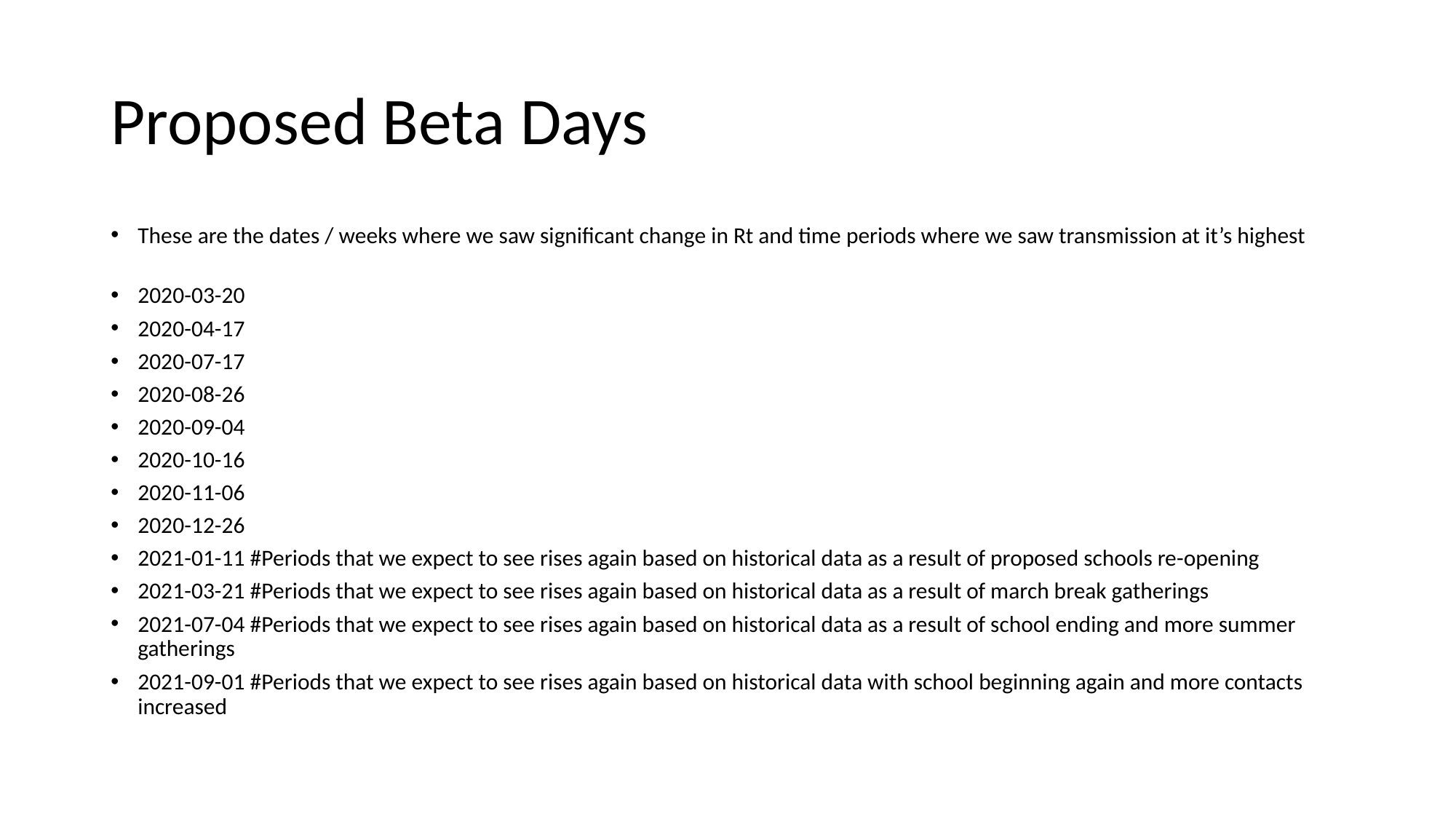

# Proposed Beta Days
These are the dates / weeks where we saw significant change in Rt and time periods where we saw transmission at it’s highest
2020-03-20
2020-04-17
2020-07-17
2020-08-26
2020-09-04
2020-10-16
2020-11-06
2020-12-26
2021-01-11 #Periods that we expect to see rises again based on historical data as a result of proposed schools re-opening
2021-03-21 #Periods that we expect to see rises again based on historical data as a result of march break gatherings
2021-07-04 #Periods that we expect to see rises again based on historical data as a result of school ending and more summer gatherings
2021-09-01 #Periods that we expect to see rises again based on historical data with school beginning again and more contacts increased